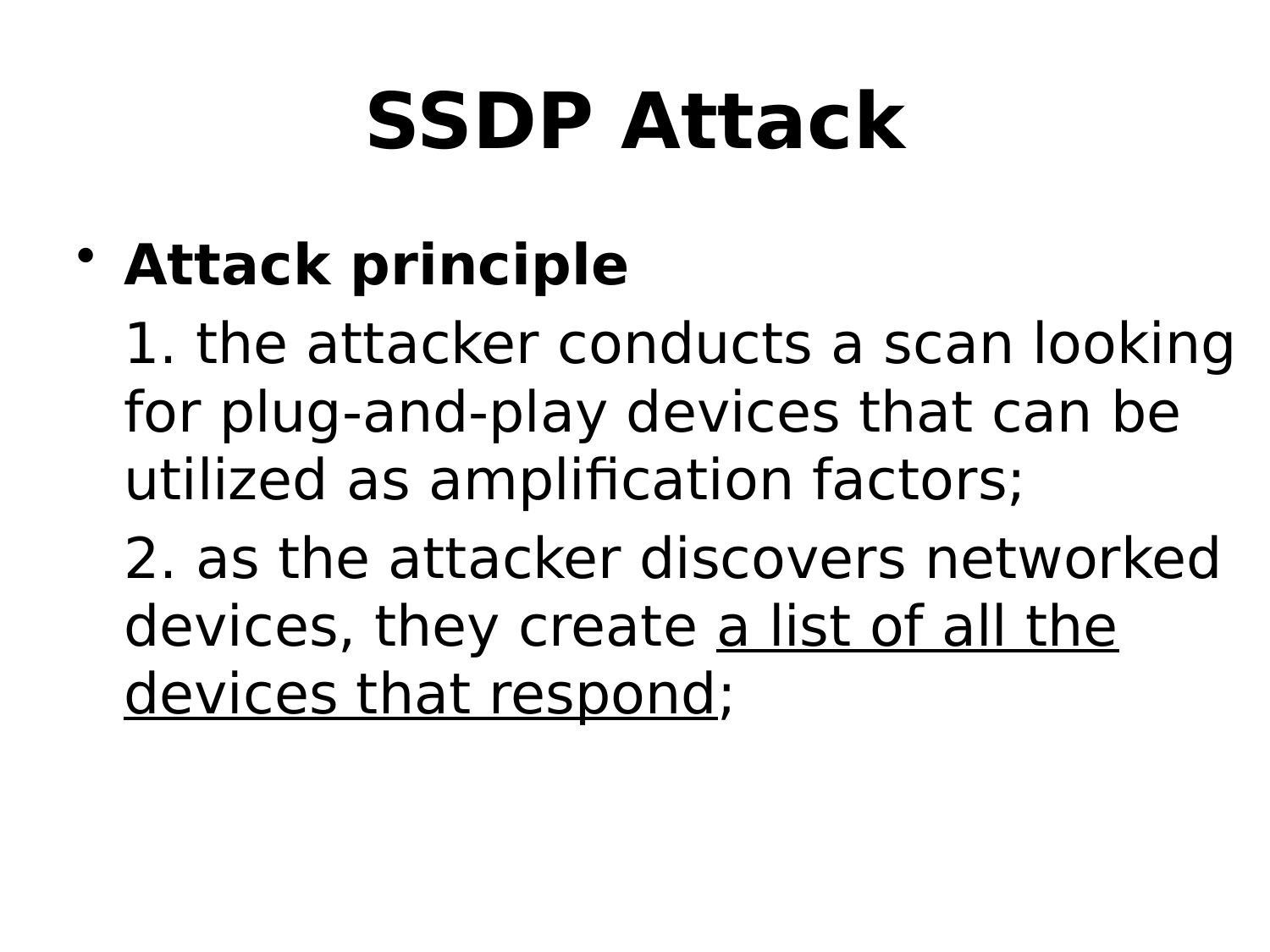

# SSDP Attack
Attack principle
	1. the attacker conducts a scan looking for plug-and-play devices that can be utilized as amplification factors;
	2. as the attacker discovers networked devices, they create a list of all the devices that respond;